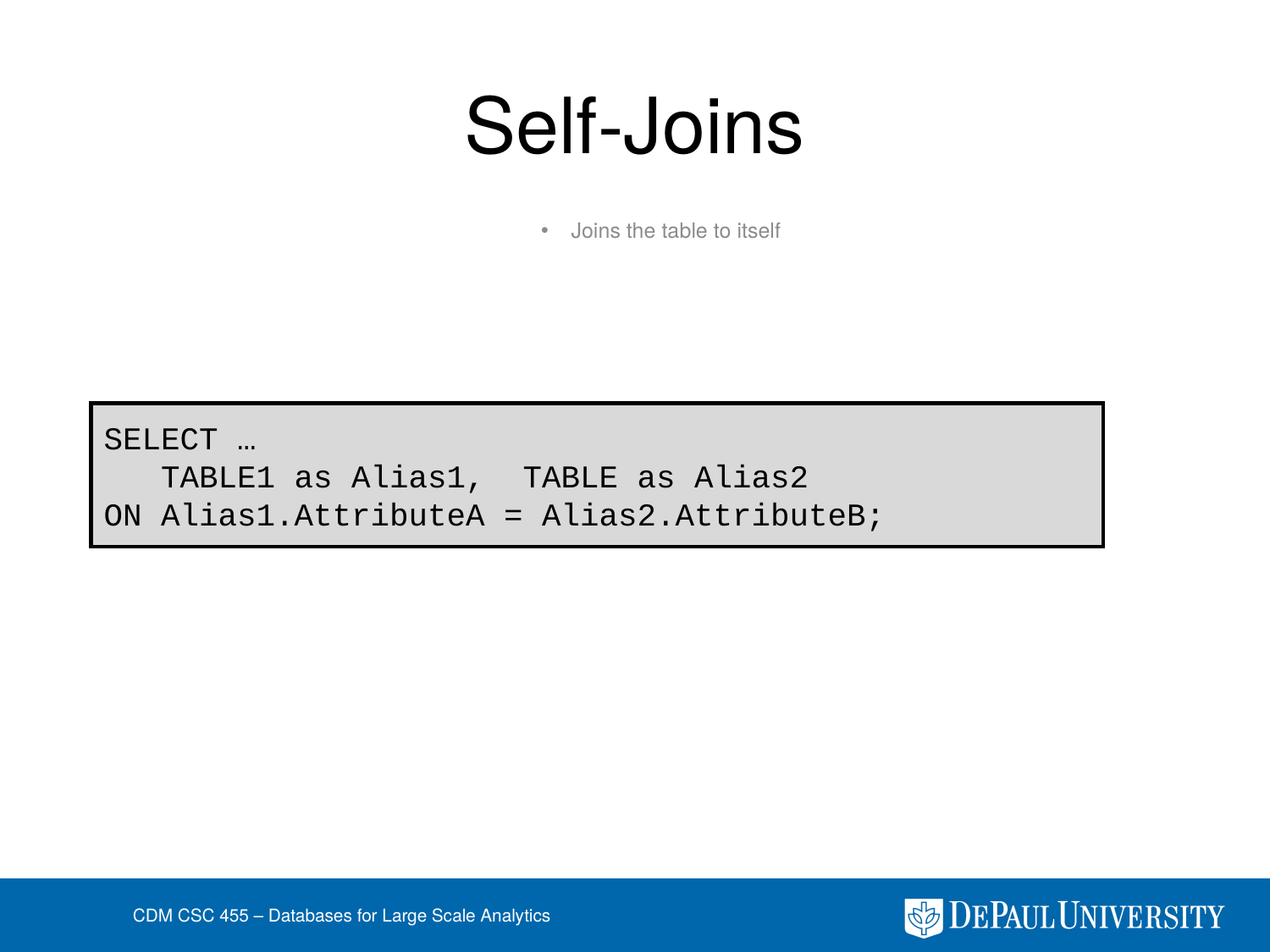

# Self-Joins
Joins the table to itself

SELECT …
   TABLE1 as Alias1,  TABLE as Alias2
ON Alias1.AttributeA = Alias2.AttributeB;
CDM CSC 455 – Databases for Large Scale Analytics